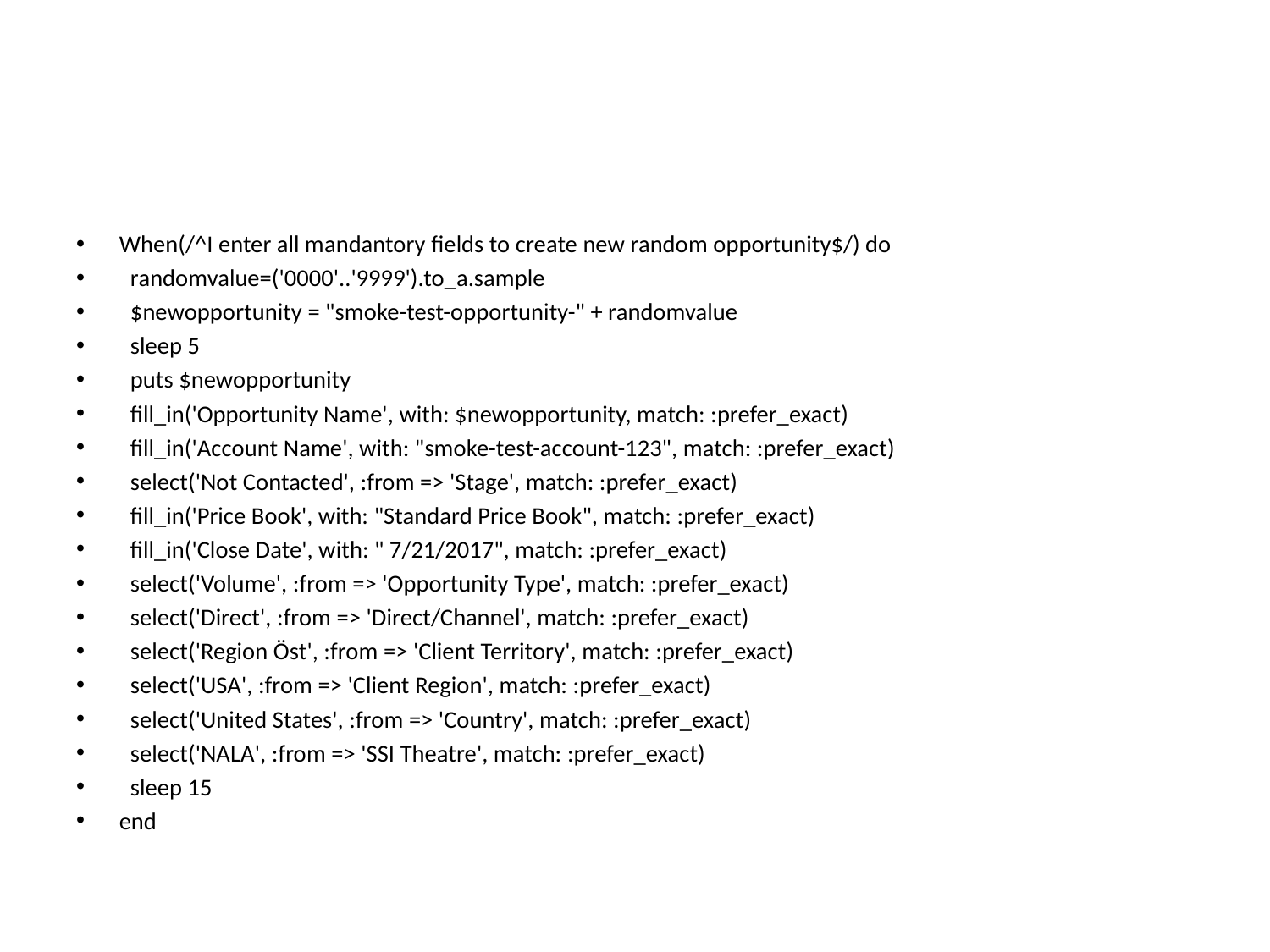

#
When(/^I enter all mandantory fields to create new random opportunity$/) do
  randomvalue=('0000'..'9999').to_a.sample
  $newopportunity = "smoke-test-opportunity-" + randomvalue
  sleep 5
  puts $newopportunity
  fill_in('Opportunity Name', with: $newopportunity, match: :prefer_exact)
  fill_in('Account Name', with: "smoke-test-account-123", match: :prefer_exact)
  select('Not Contacted', :from => 'Stage', match: :prefer_exact)
  fill_in('Price Book', with: "Standard Price Book", match: :prefer_exact)
  fill_in('Close Date', with: " 7/21/2017", match: :prefer_exact)
  select('Volume', :from => 'Opportunity Type', match: :prefer_exact)
  select('Direct', :from => 'Direct/Channel', match: :prefer_exact)
  select('Region Öst', :from => 'Client Territory', match: :prefer_exact)
  select('USA', :from => 'Client Region', match: :prefer_exact)
  select('United States', :from => 'Country', match: :prefer_exact)
  select('NALA', :from => 'SSI Theatre', match: :prefer_exact)
  sleep 15
end